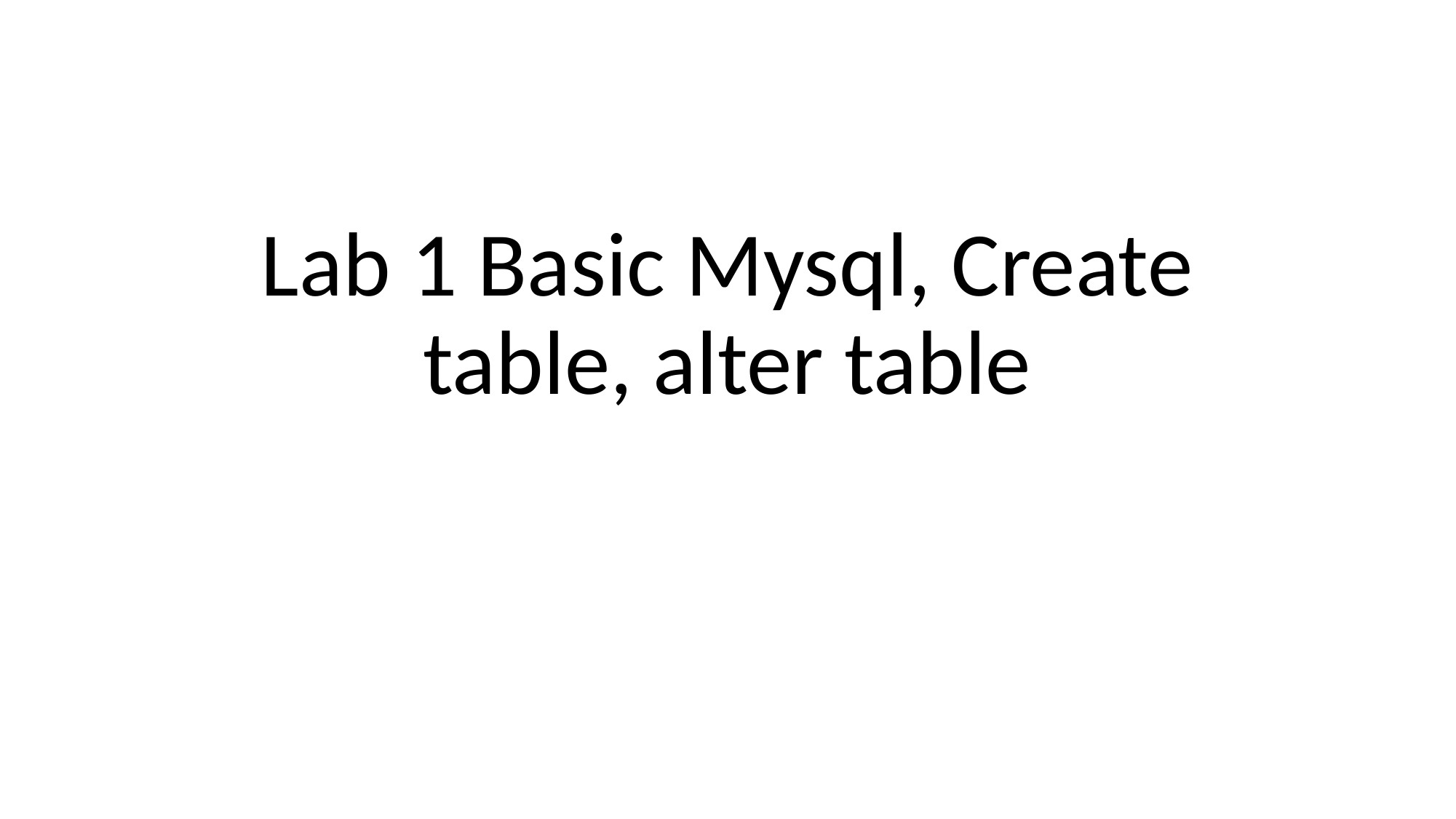

# Lab 1 Basic Mysql, Create table, alter table